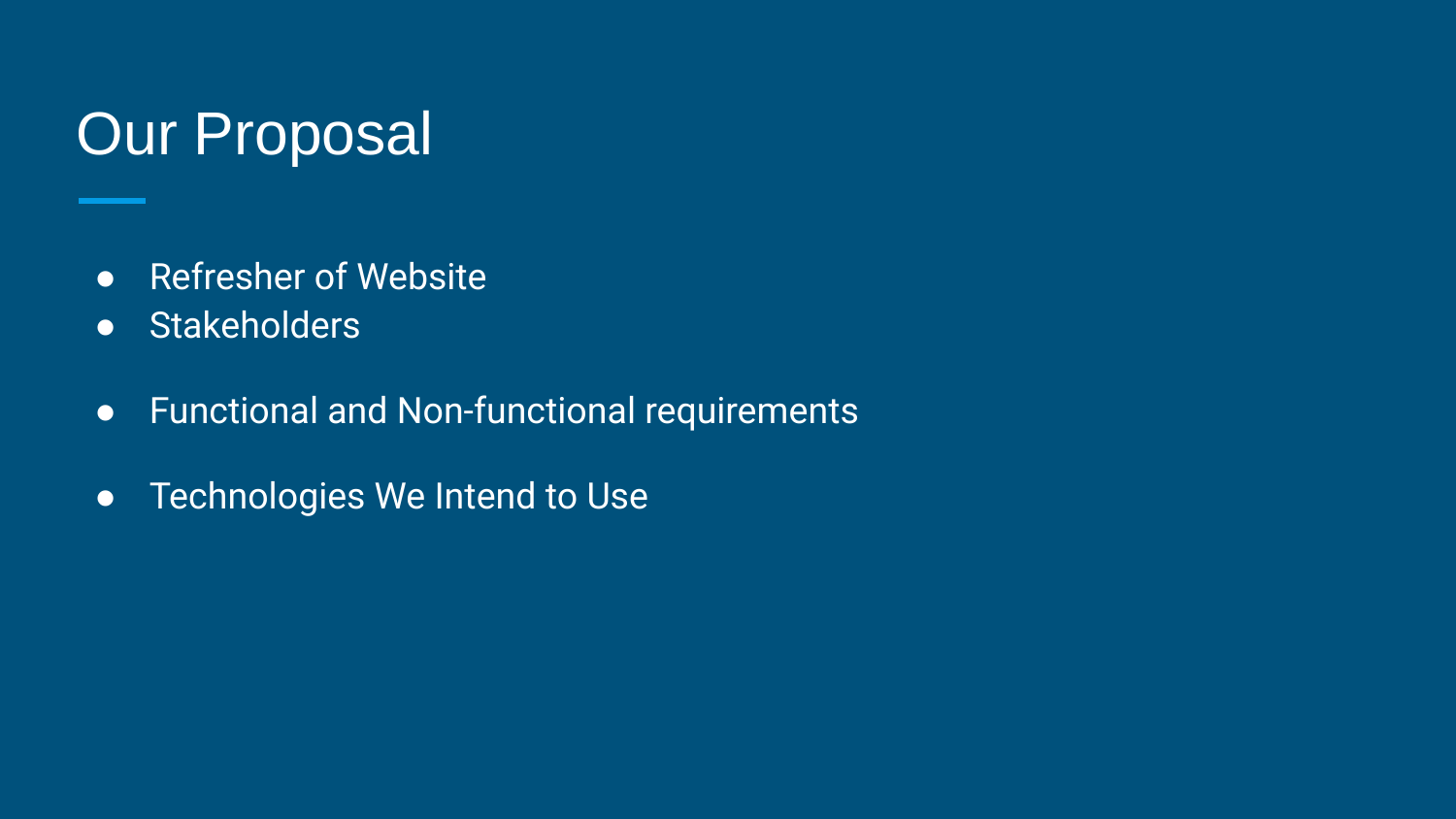

# Our Proposal
Refresher of Website
Stakeholders
Functional and Non-functional requirements
Technologies We Intend to Use